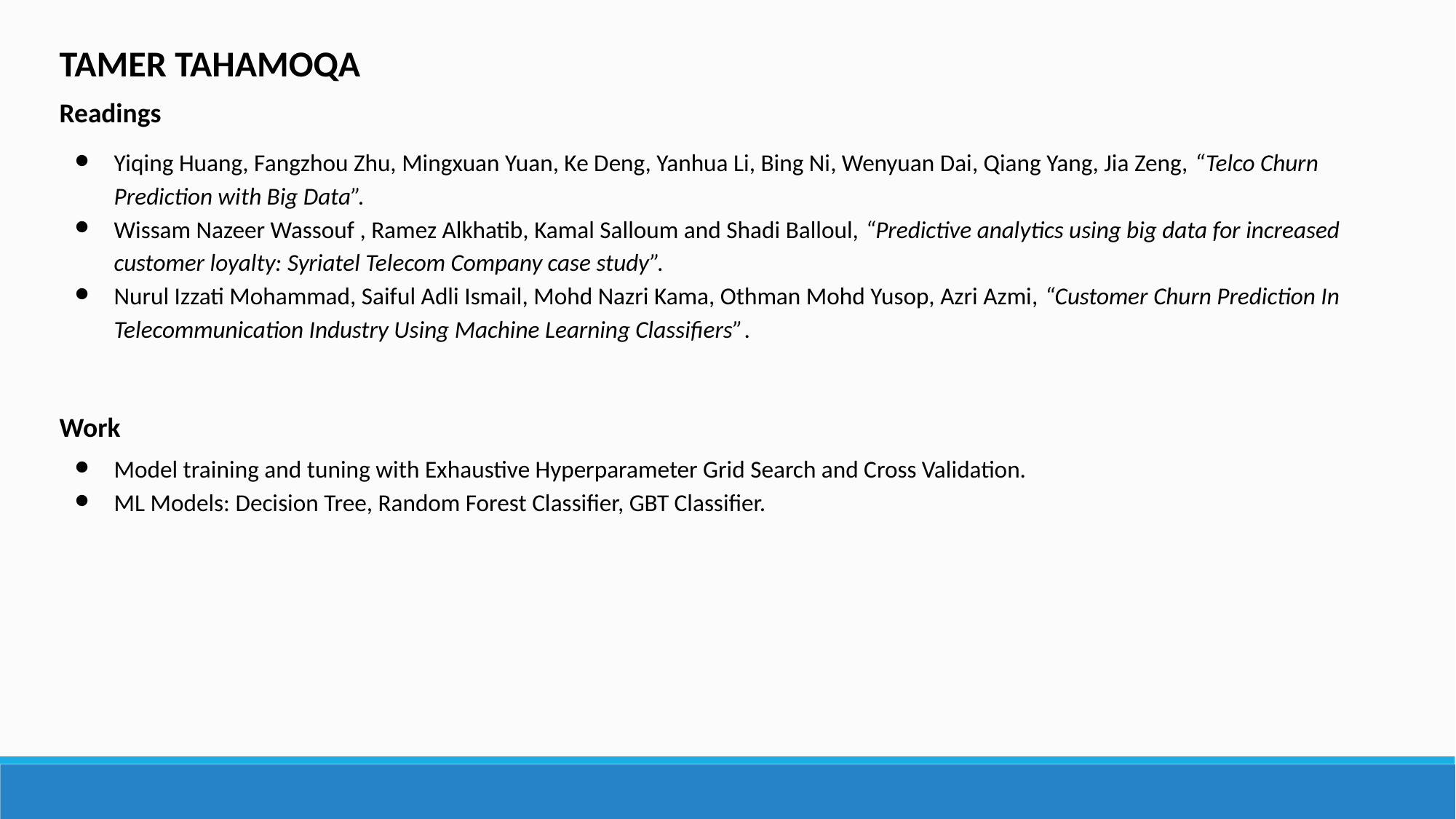

TAMER TAHAMOQA
Readings
Yiqing Huang, Fangzhou Zhu, Mingxuan Yuan, Ke Deng, Yanhua Li, Bing Ni, Wenyuan Dai, Qiang Yang, Jia Zeng, “Telco Churn Prediction with Big Data”.
Wissam Nazeer Wassouf , Ramez Alkhatib, Kamal Salloum and Shadi Balloul, “Predictive analytics using big data for increased customer loyalty: Syriatel Telecom Company case study”.
Nurul Izzati Mohammad, Saiful Adli Ismail, Mohd Nazri Kama, Othman Mohd Yusop, Azri Azmi, “Customer Churn Prediction In Telecommunication Industry Using Machine Learning Classifiers”.

Model training and tuning with Exhaustive Hyperparameter Grid Search and Cross Validation.
ML Models: Decision Tree, Random Forest Classifier, GBT Classifier.

Work